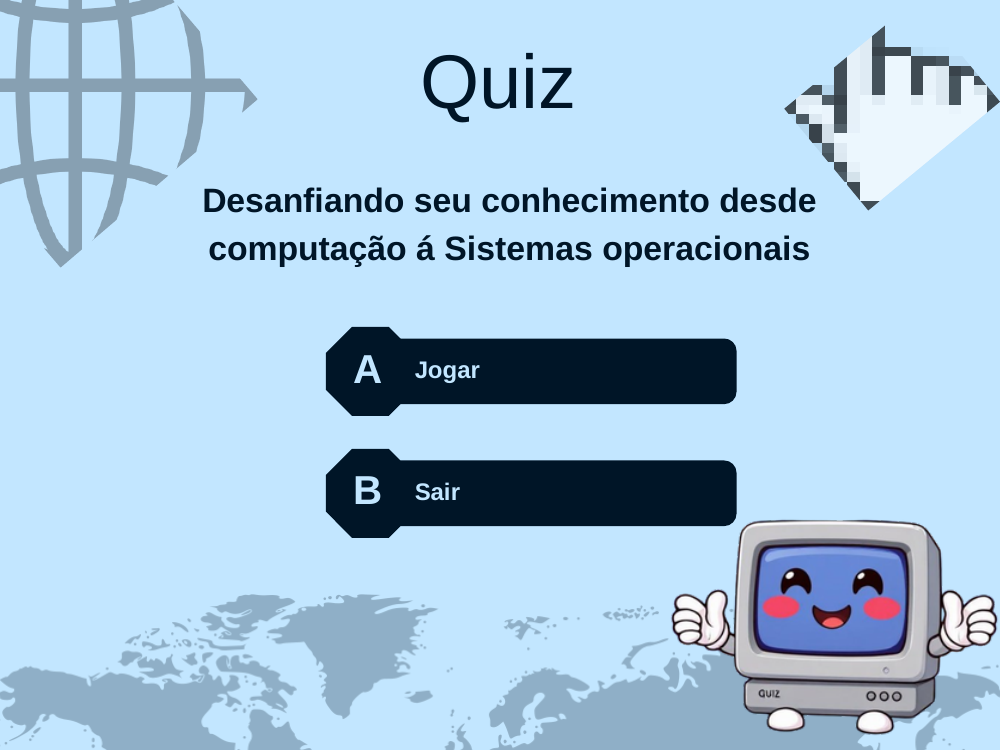

Quiz

Desanfiando seu conhecimento desde computação á Sistemas operacionais

A

Jogar

B

Sair